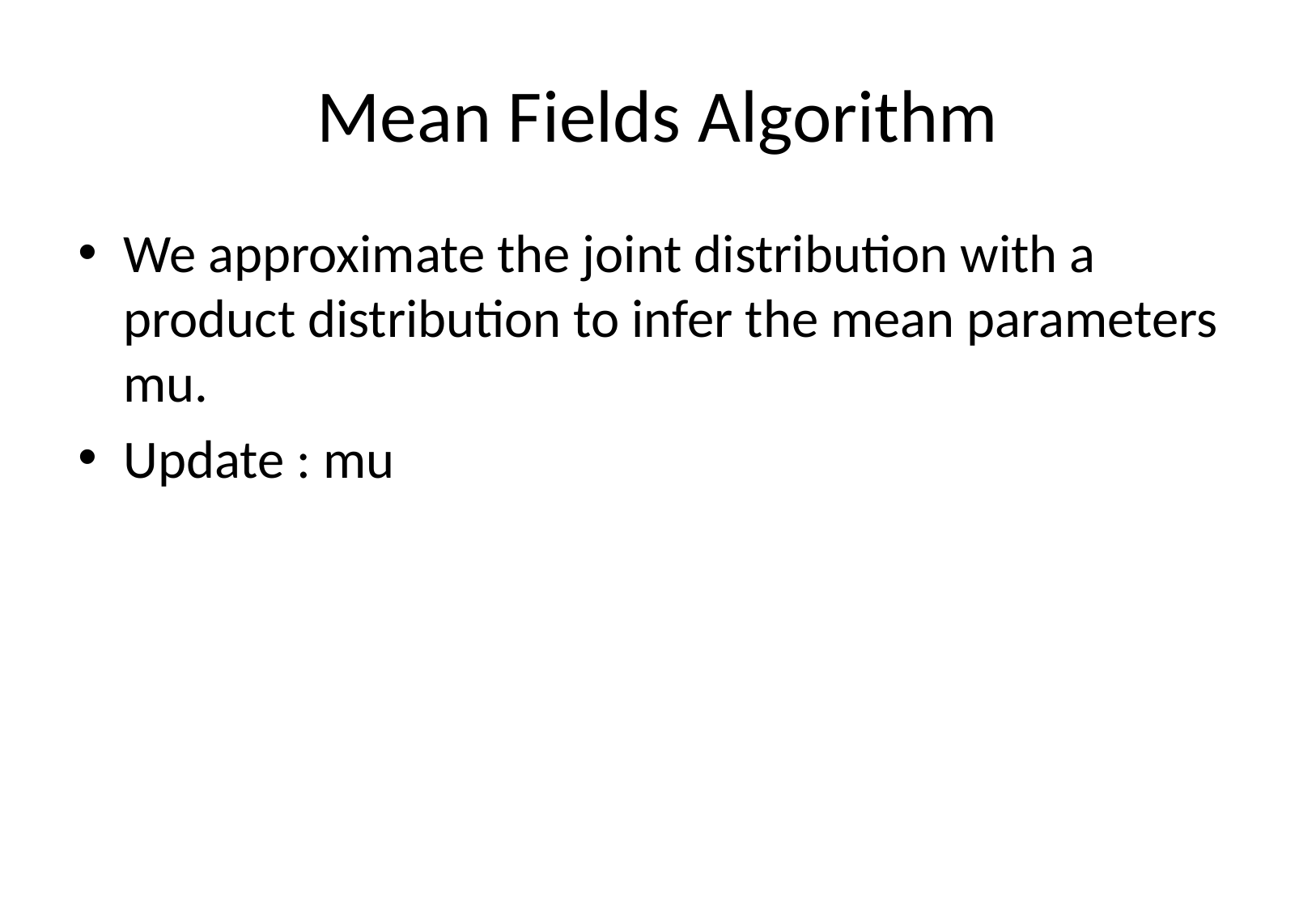

# Mean Fields Algorithm
We approximate the joint distribution with a product distribution to infer the mean parameters mu.
Update : mu